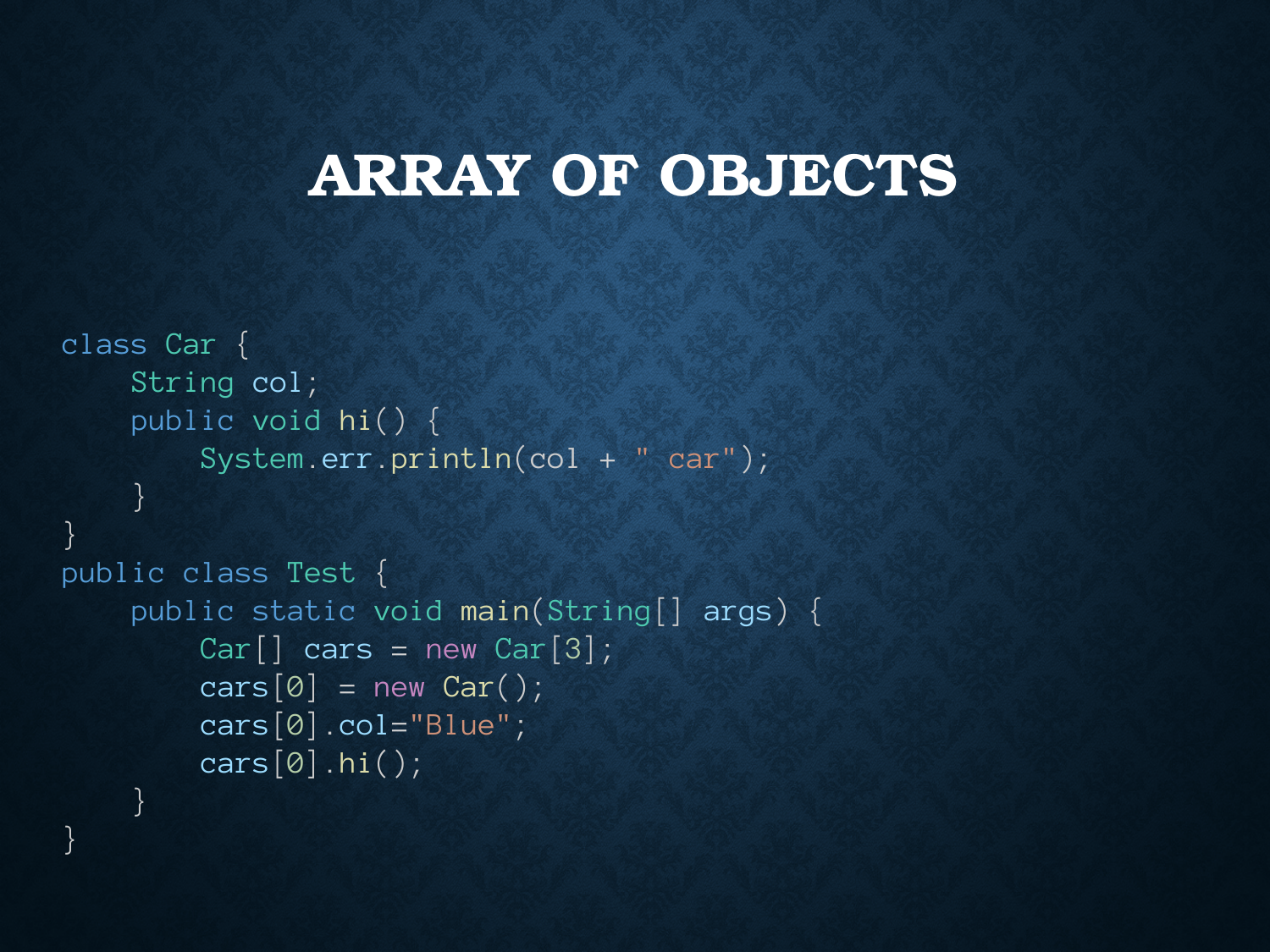

# Array of objects
class Car {
    String col;
    public void hi() {
        System.err.println(col + " car");
    }
}
public class Test {
    public static void main(String[] args) {
        Car[] cars = new Car[3];
        cars[0] = new Car();
        cars[0].col="Blue";
        cars[0].hi();
    }
}